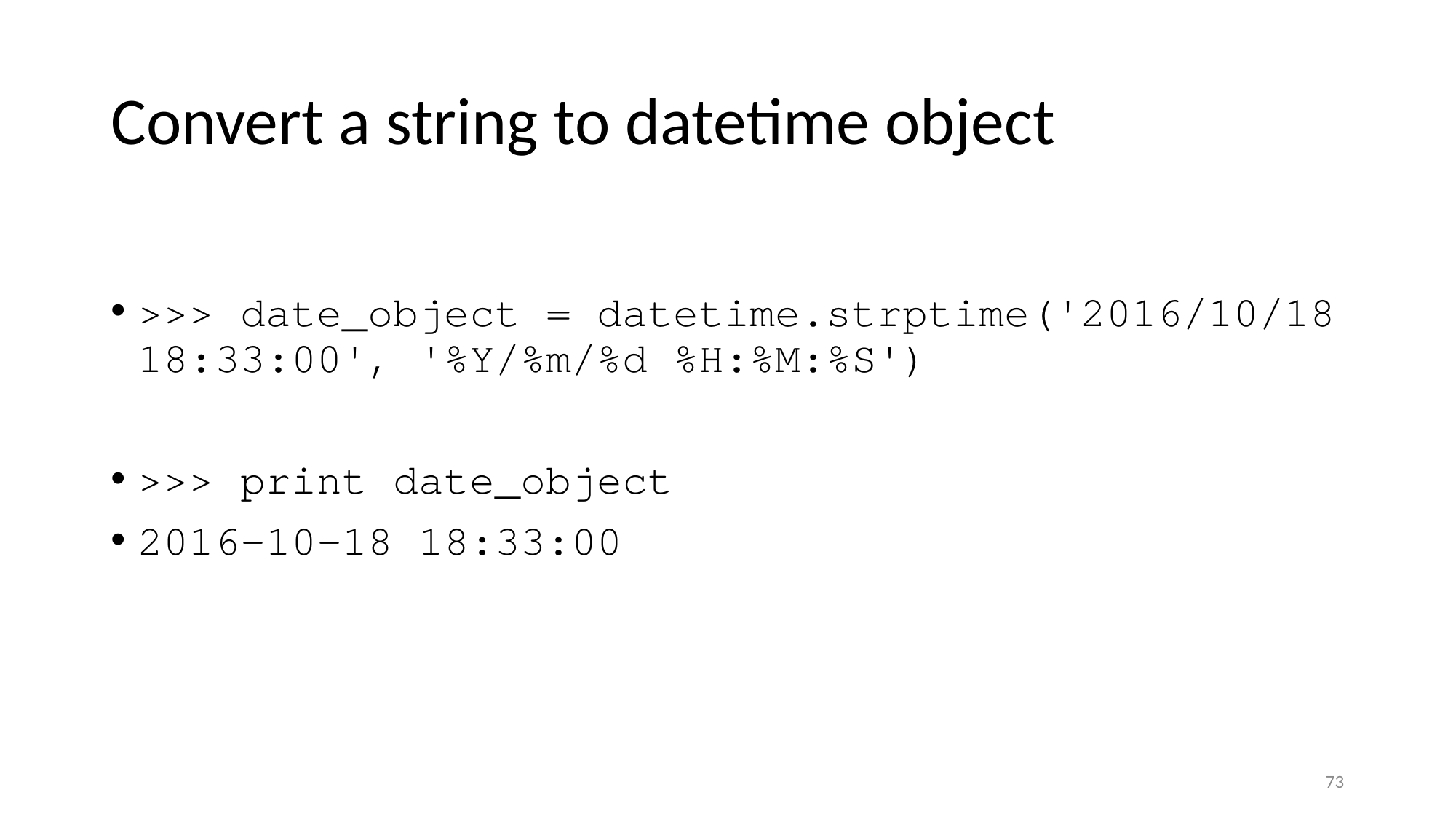

# Convert a string to datetime object

>>> date_object = datetime.strptime('2016/10/18 18:33:00', '%Y/%m/%d %H:%M:%S')

>>> print date_object
2016-10-18 18:33:00

73